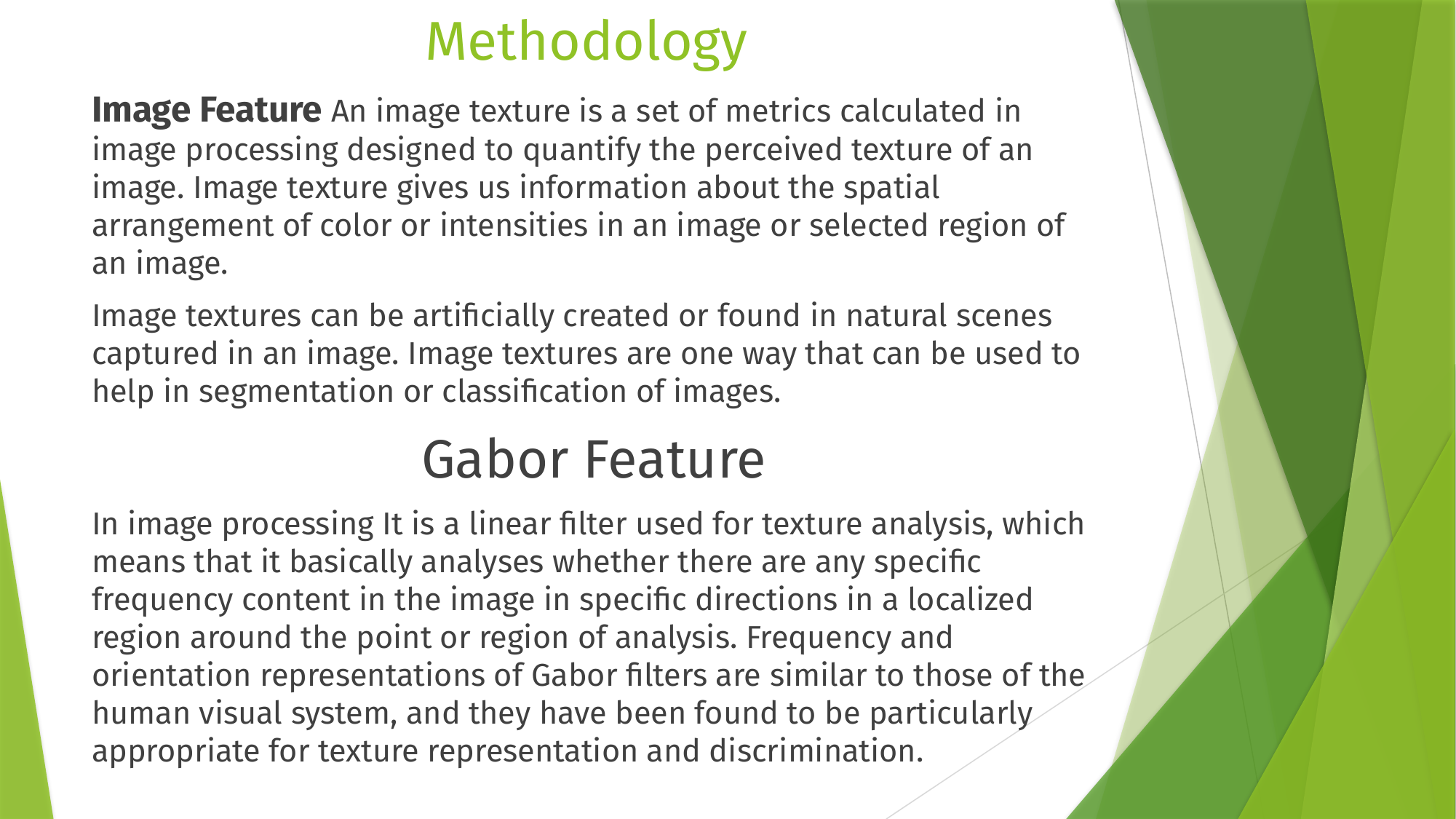

# Methodology
Image Feature An image texture is a set of metrics calculated in image processing designed to quantify the perceived texture of an image. Image texture gives us information about the spatial arrangement of color or intensities in an image or selected region of an image.
Image textures can be artificially created or found in natural scenes captured in an image. Image textures are one way that can be used to help in segmentation or classification of images.
Gabor Feature
In image processing It is a linear filter used for texture analysis, which means that it basically analyses whether there are any specific frequency content in the image in specific directions in a localized region around the point or region of analysis. Frequency and orientation representations of Gabor filters are similar to those of the human visual system, and they have been found to be particularly appropriate for texture representation and discrimination.